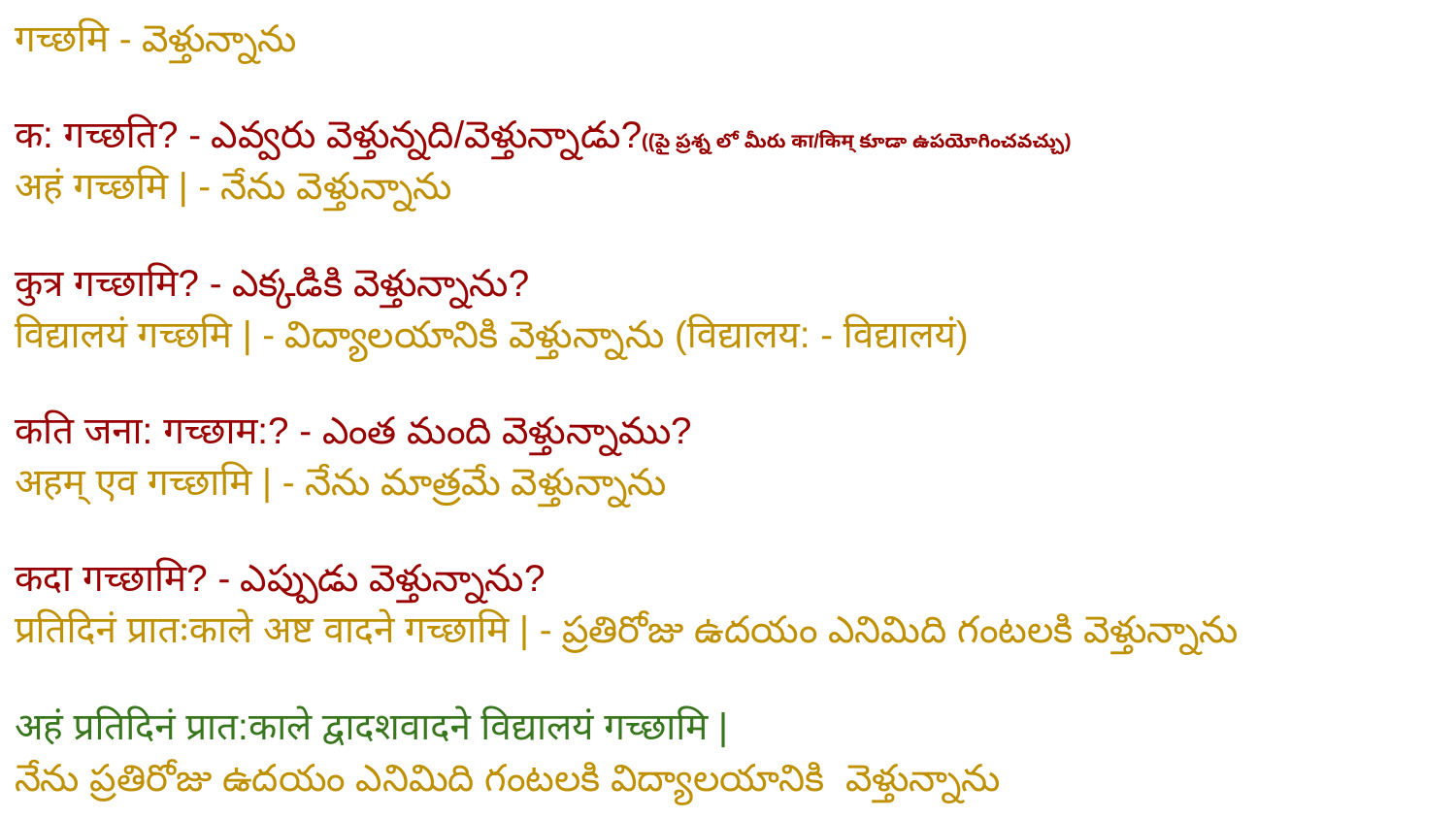

गच्छमि - వెళ్తున్నాను

क: गच्छति? - ఎవ్వరు వెళ్తున్నది/వెళ్తున్నాడు?((పై ప్రశ్న లో మీరు का/किम् కూడా ఉపయోగించవచ్చు)
अहं गच्छमि | - నేను వెళ్తున్నాను

कुत्र गच्छामि? - ఎక్కడికి వెళ్తున్నాను?
विद्यालयं गच्छमि | - విద్యాలయానికి వెళ్తున్నాను (विद्यालय: - विद्यालयं)

कति जना: गच्छाम:? - ఎంత మంది వెళ్తున్నాము?
अहम् एव गच्छामि | - నేను మాత్రమే వెళ్తున్నాను

कदा गच्छामि? - ఎప్పుడు వెళ్తున్నాను?
प्रतिदिनं प्रातःकाले अष्ट वादने गच्छामि | - ప్రతిరోజు ఉదయం ఎనిమిది గంటలకి వెళ్తున్నాను

अहं प्रतिदिनं प्रात:काले द्वादशवादने विद्यालयं गच्छामि |
నేను ప్రతిరోజు ఉదయం ఎనిమిది గంటలకి విద్యాలయానికి  వెళ్తున్నాను